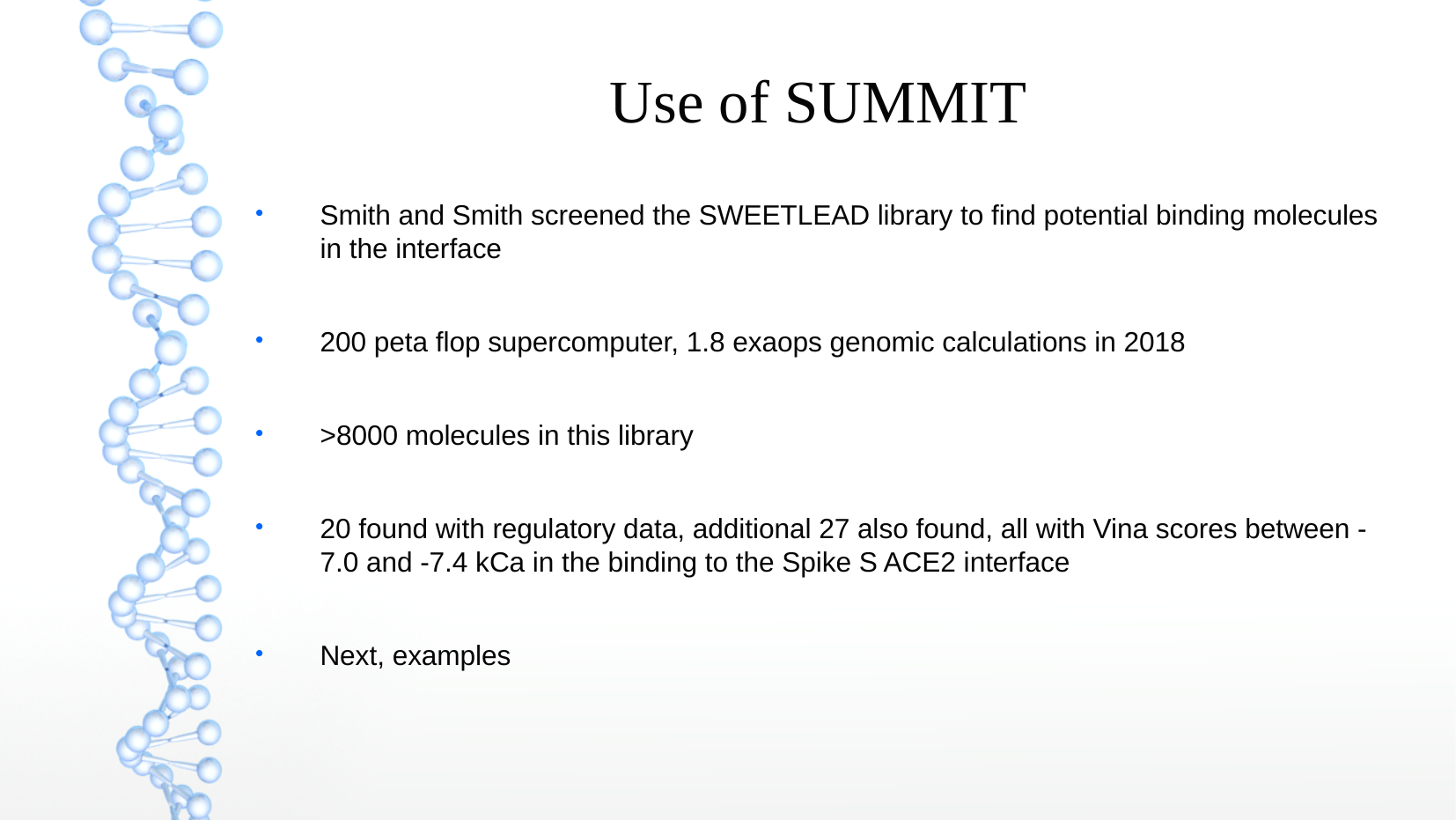

Use of SUMMIT
Smith and Smith screened the SWEETLEAD library to find potential binding molecules in the interface

200 peta flop supercomputer, 1.8 exaops genomic calculations in 2018

>8000 molecules in this library

20 found with regulatory data, additional 27 also found, all with Vina scores between -7.0 and -7.4 kCa in the binding to the Spike S ACE2 interface

Next, examples